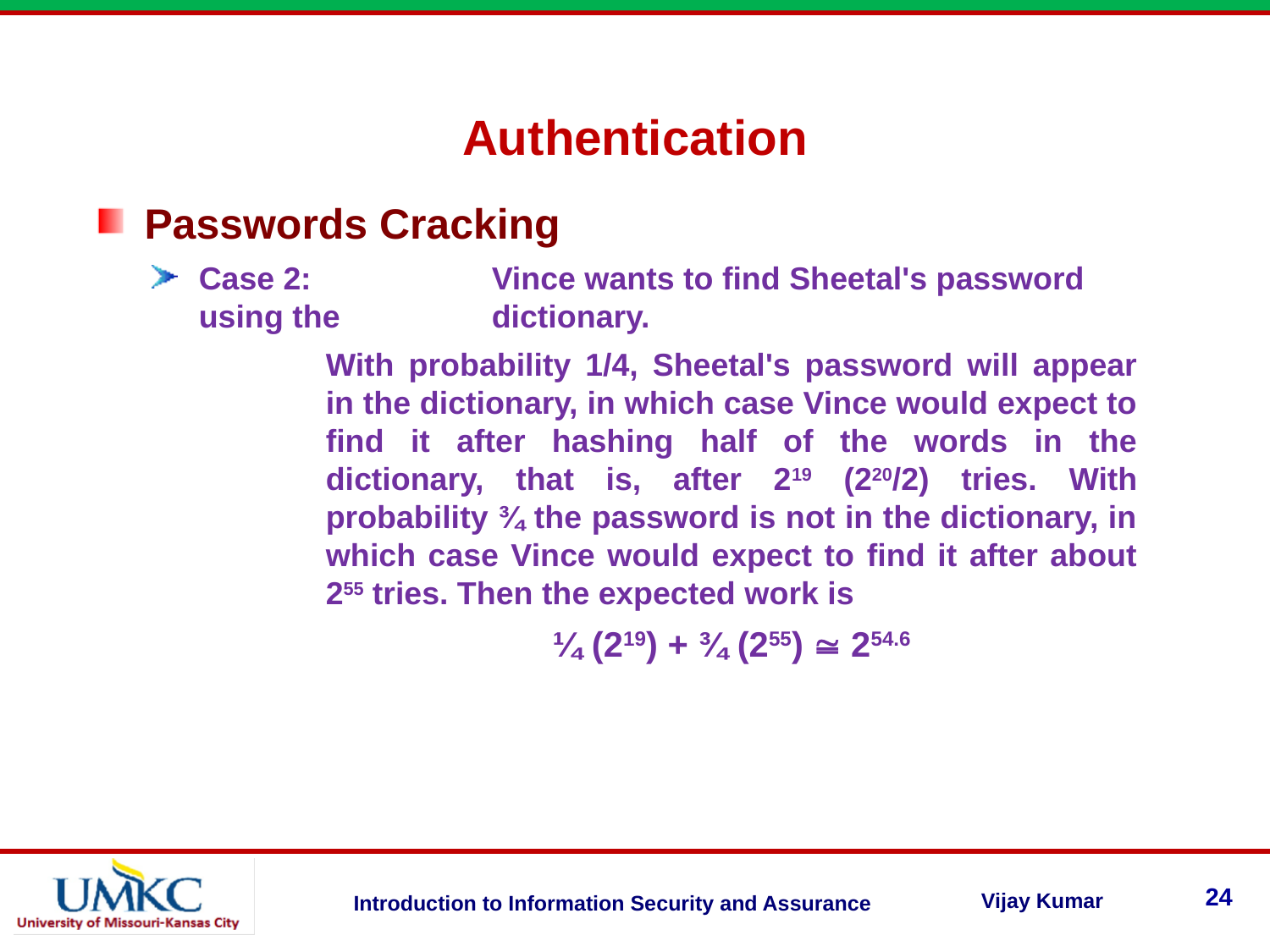

Authentication
Passwords Cracking
Case 2:	Vince wants to find Sheetal's password using the 	dictionary.
With probability 1/4, Sheetal's password will appear in the dictionary, in which case Vince would expect to find it after hashing half of the words in the dictionary, that is, after 219 (220/2) tries. With probability ¾ the password is not in the dictionary, in which case Vince would expect to find it after about 255 tries. Then the expected work is
¼ (219) + ¾ (255) ≅ 254.6
24